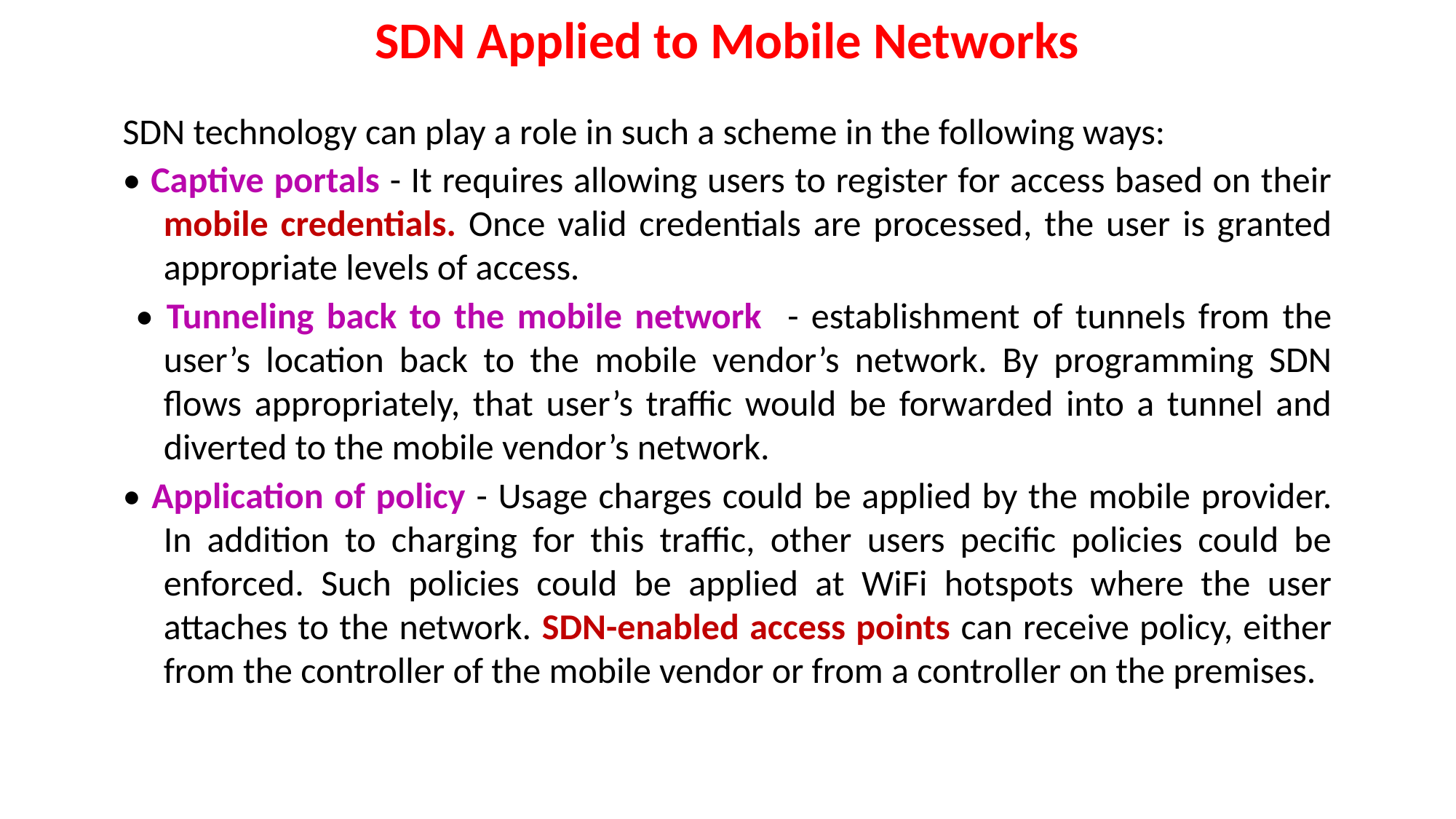

# SDN Applied to Mobile Networks
SDN technology can play a role in such a scheme in the following ways:
• Captive portals - It requires allowing users to register for access based on their mobile credentials. Once valid credentials are processed, the user is granted appropriate levels of access.
 • Tunneling back to the mobile network  - establishment of tunnels from the user’s location back to the mobile vendor’s network. By programming SDN flows appropriately, that user’s traffic would be forwarded into a tunnel and diverted to the mobile vendor’s network.
• Application of policy - Usage charges could be applied by the mobile provider. In addition to charging for this traffic, other users pecific policies could be enforced. Such policies could be applied at WiFi hotspots where the user attaches to the network. SDN-enabled access points can receive policy, either from the controller of the mobile vendor or from a controller on the premises.